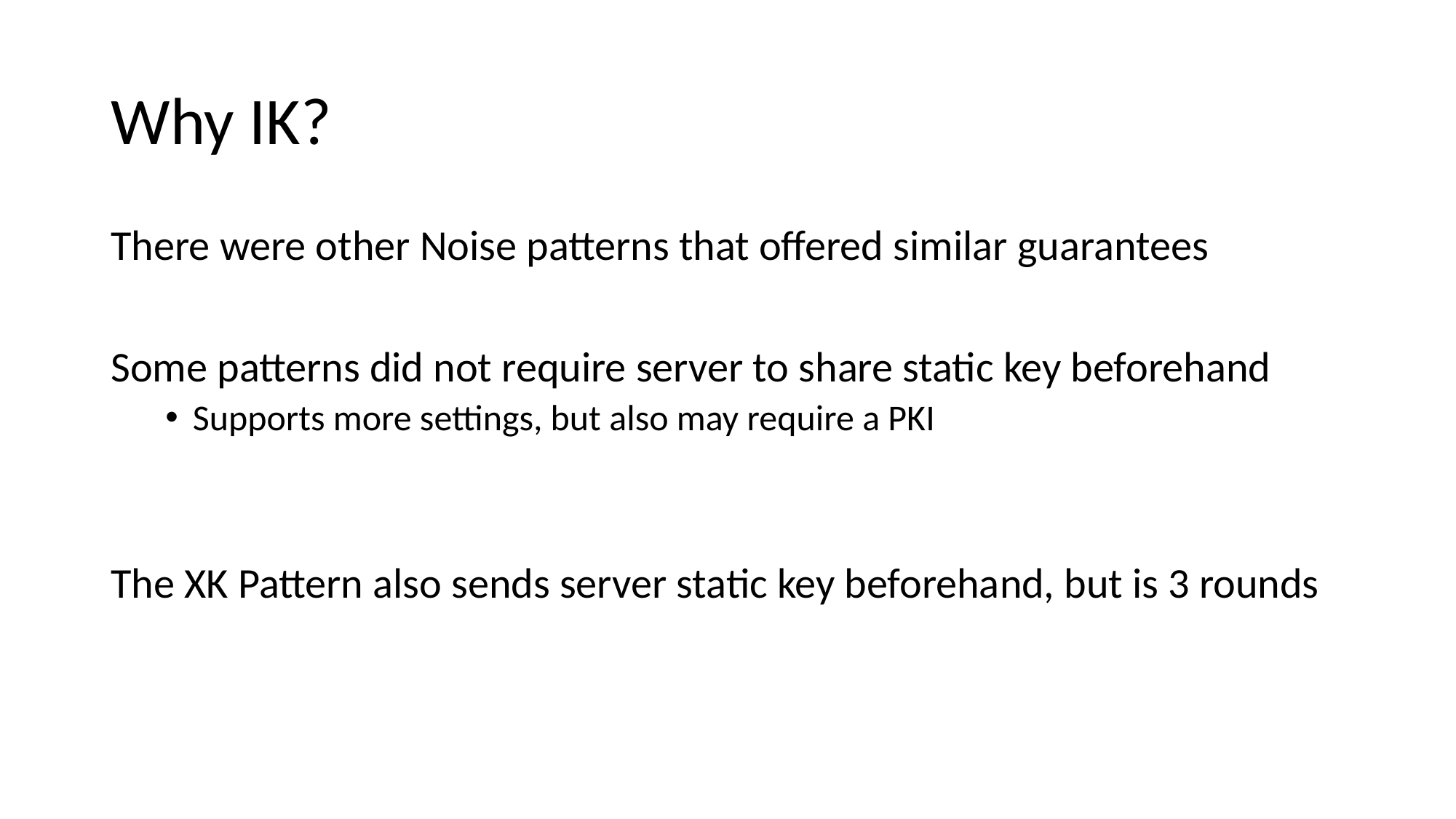

# Why IK?
There were other Noise patterns that offered similar guarantees

Some patterns did not require server to share static key beforehand
Supports more settings, but also may require a PKI

The XK Pattern also sends server static key beforehand, but is 3 rounds